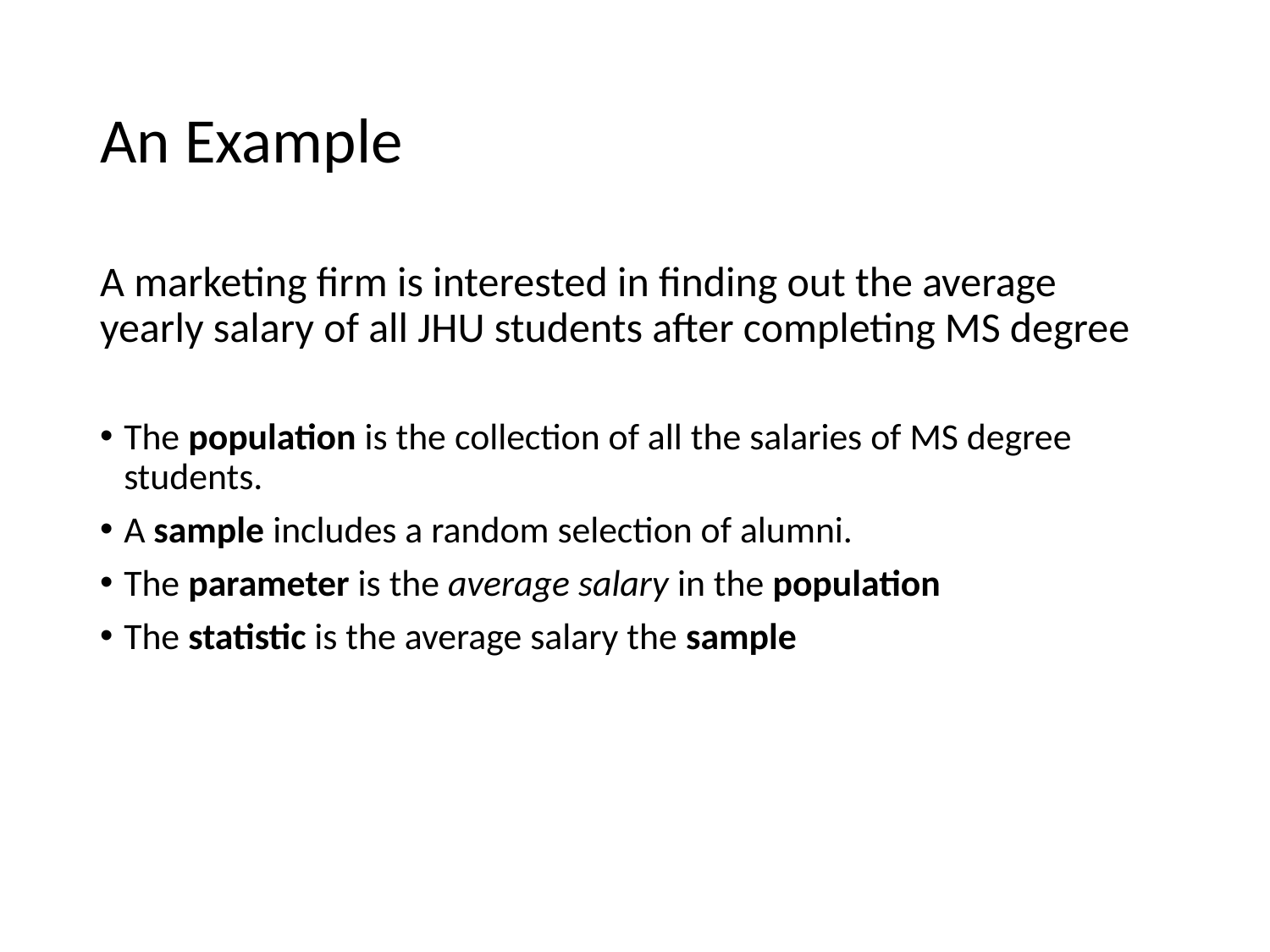

# An Example
A marketing firm is interested in finding out the average yearly salary of all JHU students after completing MS degree

The population is the collection of all the salaries of MS degree students.
A sample includes a random selection of alumni.
The parameter is the average salary in the population
The statistic is the average salary the sample